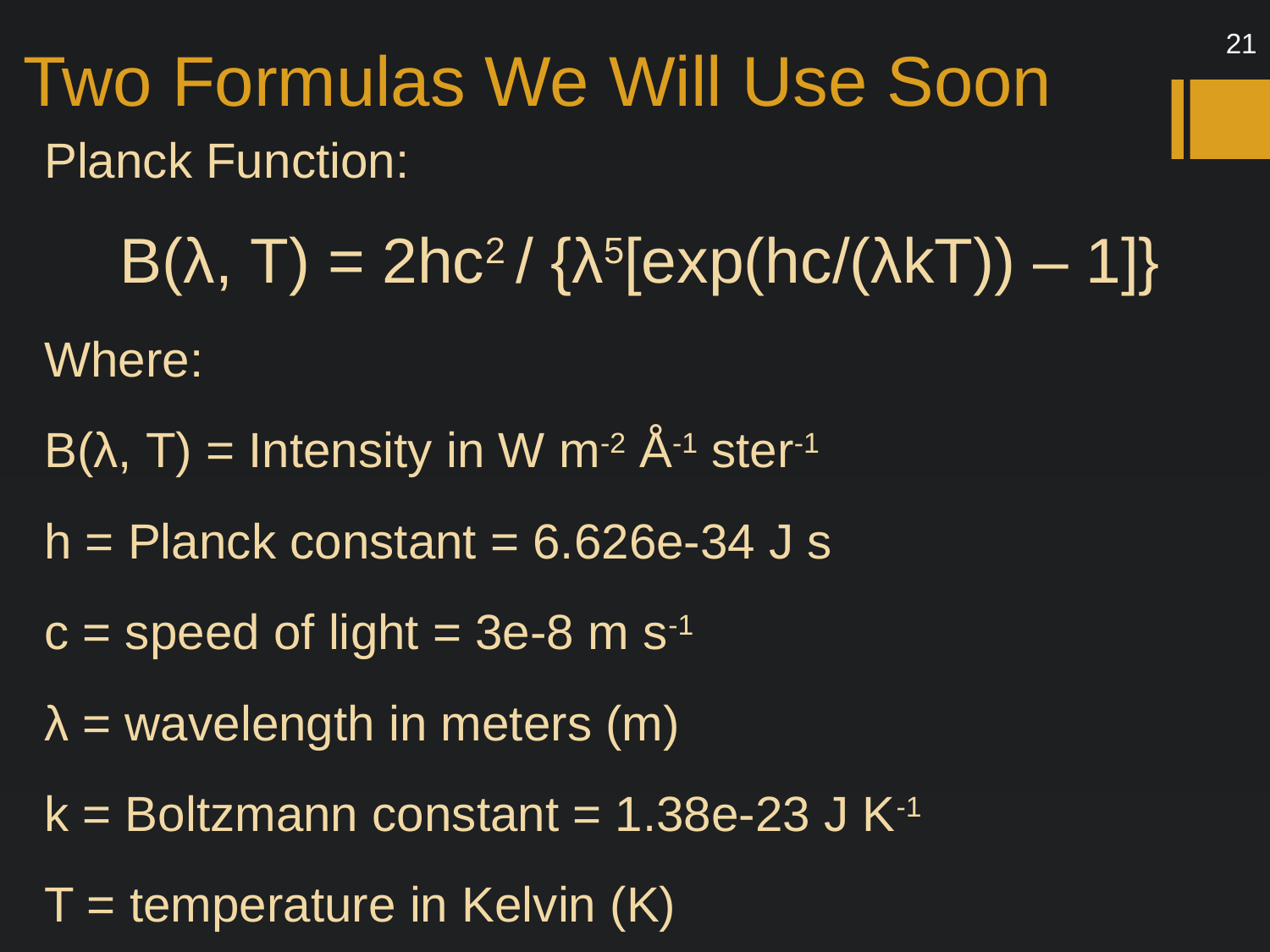

# Two Formulas We Will Use Soon
21
Planck Function:
B(λ, T) = 2hc2 / {λ5[exp(hc/(λkT)) – 1]}
Where:
B(λ, T) = Intensity in W m-2 Å-1 ster-1
h = Planck constant = 6.626e-34 J s
c = speed of light = 3e-8 m s-1
λ = wavelength in meters (m)
k = Boltzmann constant = 1.38e-23 J K-1
T = temperature in Kelvin (K)